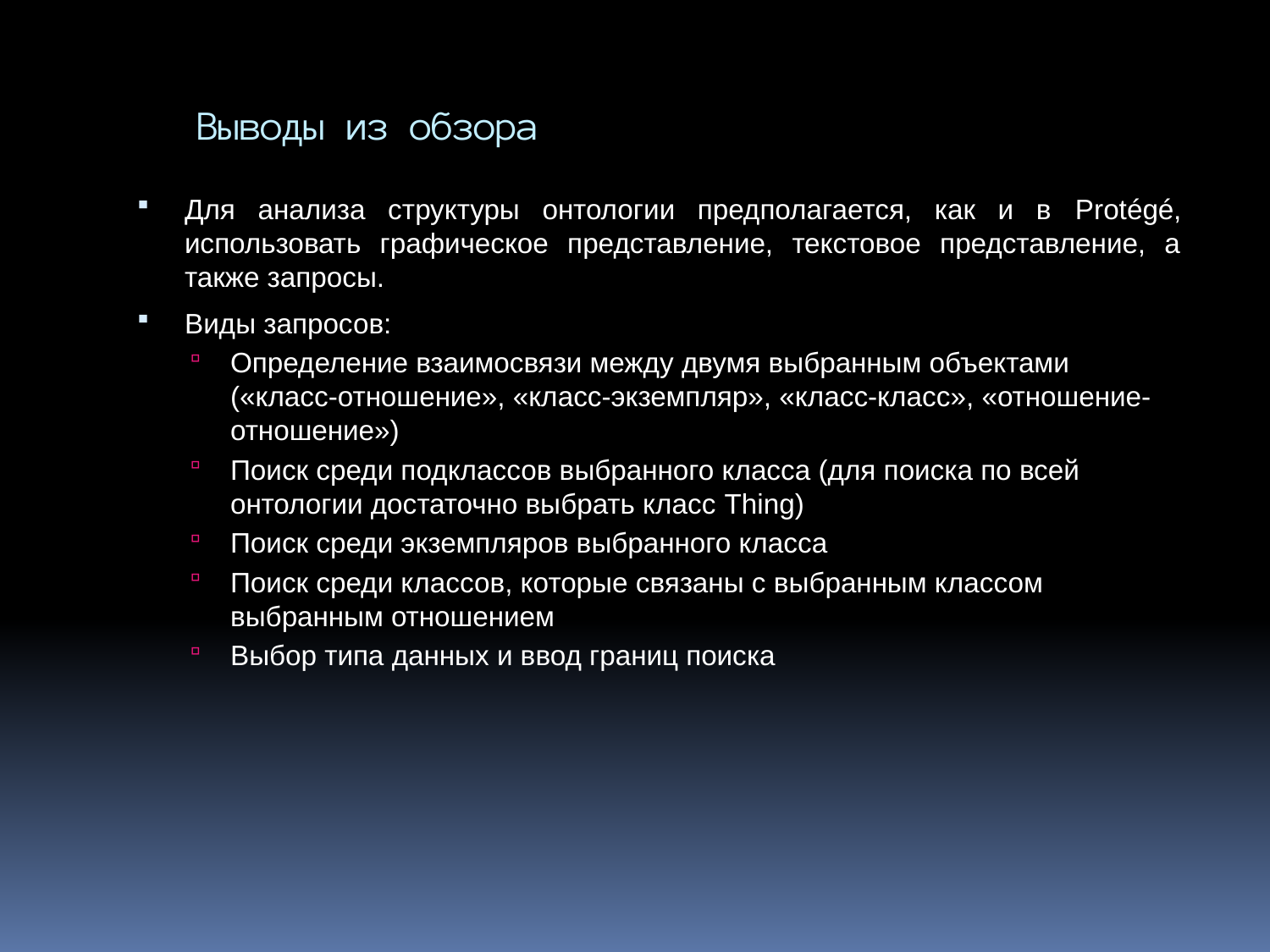

# Выводы из обзора
Для анализа структуры онтологии предполагается, как и в Protégé, использовать графическое представление, текстовое представление, а также запросы.
Виды запросов:
Определение взаимосвязи между двумя выбранным объектами («класс-отношение», «класс-экземпляр», «класс-класс», «отношение-отношение»)
Поиск среди подклассов выбранного класса (для поиска по всей онтологии достаточно выбрать класс Thing)
Поиск среди экземпляров выбранного класса
Поиск среди классов, которые связаны с выбранным классом выбранным отношением
Выбор типа данных и ввод границ поиска